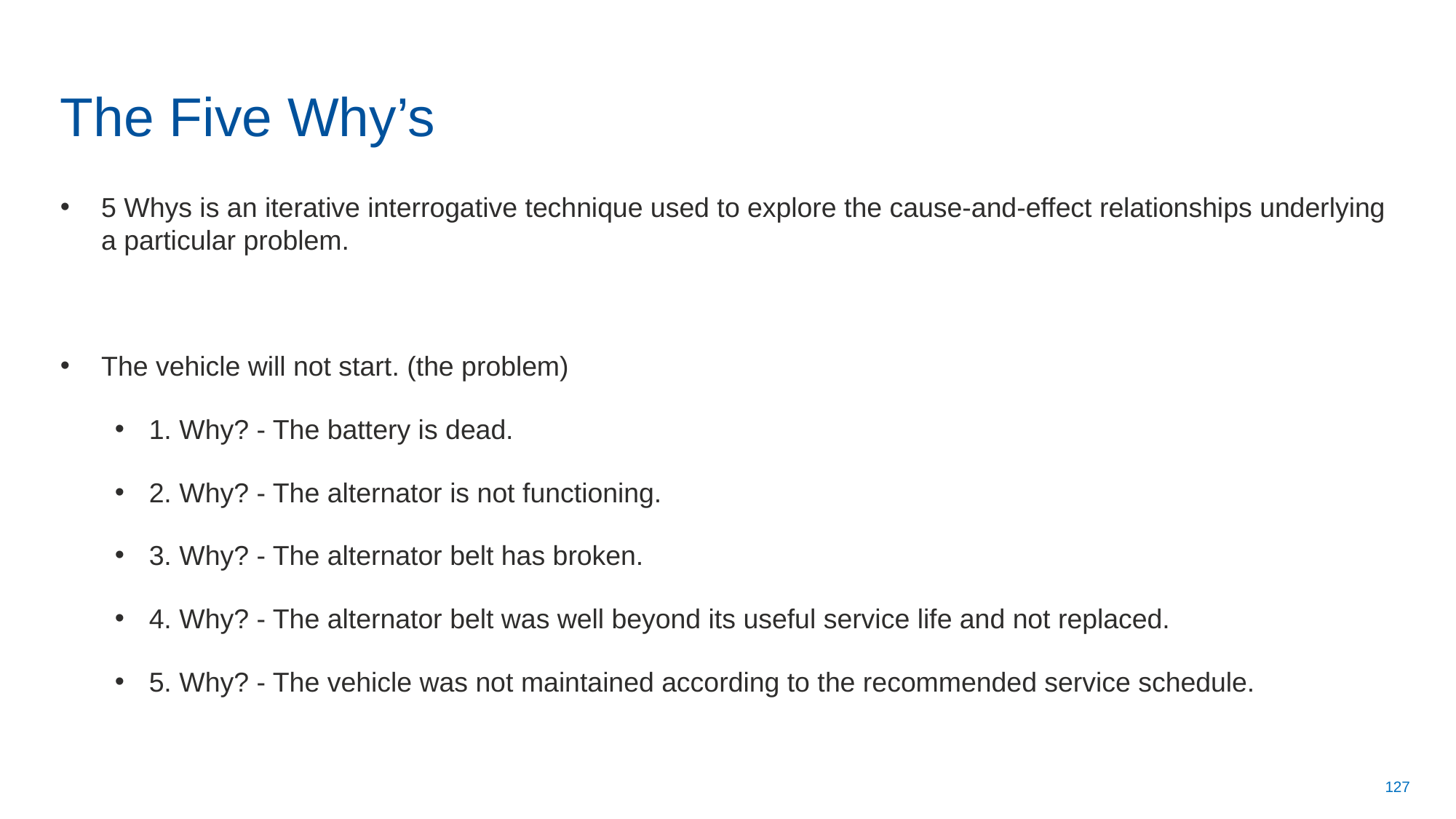

# The Five Why’s
5 Whys is an iterative interrogative technique used to explore the cause-and-effect relationships underlying a particular problem.

The vehicle will not start. (the problem)
1. Why? - The battery is dead.
2. Why? - The alternator is not functioning.
3. Why? - The alternator belt has broken.
4. Why? - The alternator belt was well beyond its useful service life and not replaced.
5. Why? - The vehicle was not maintained according to the recommended service schedule.